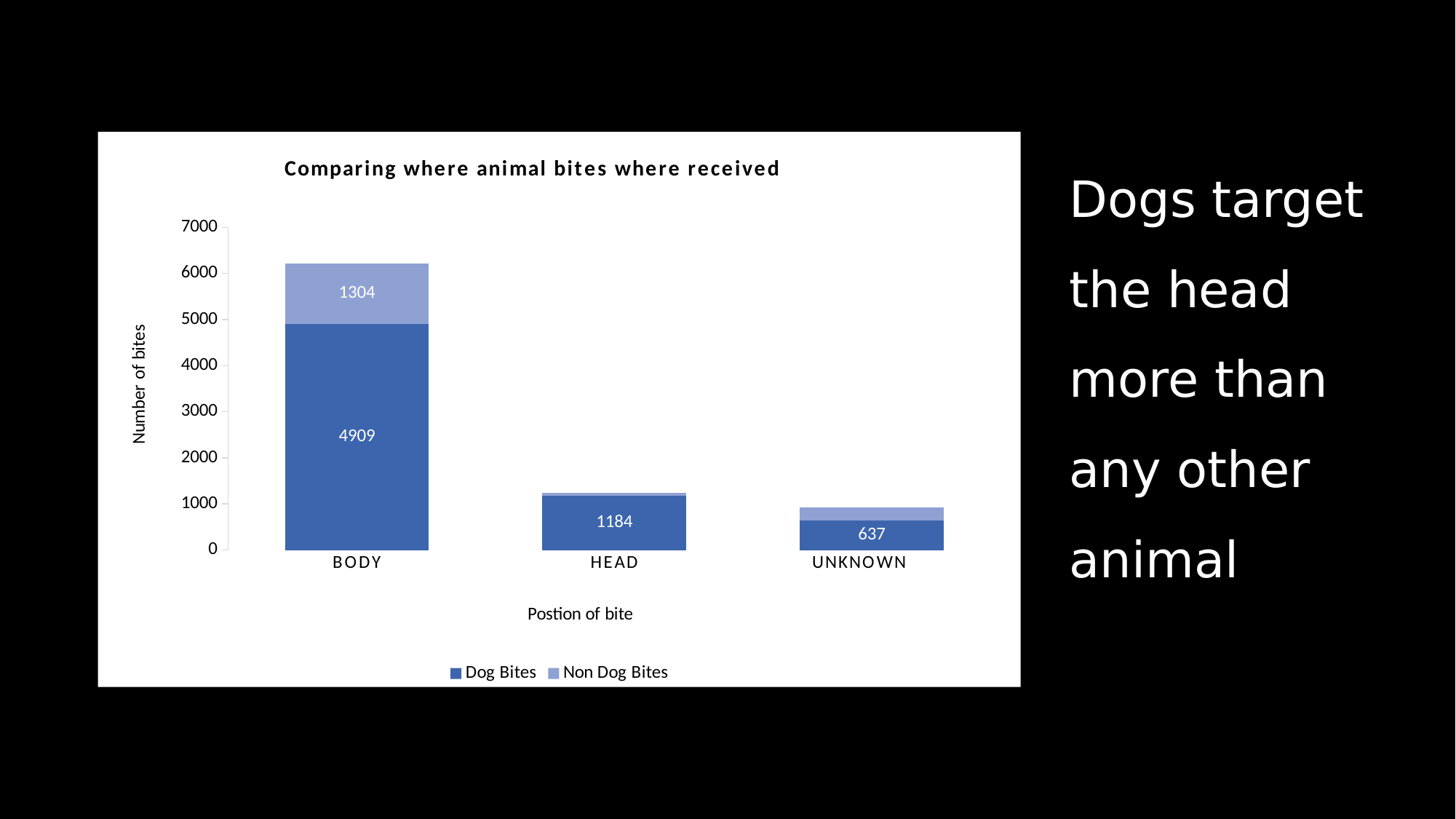

### Chart: Comparing where animal bites where received

| Category | Dog Bites | Non Dog Bites |
|---|---|---|
| BODY | 4909.0 | 1304.0 |
| HEAD | 1184.0 | 60.0 |
| UNKNOWN     | 637.0 | 293.0 |
Dogs target the head more than any other animal